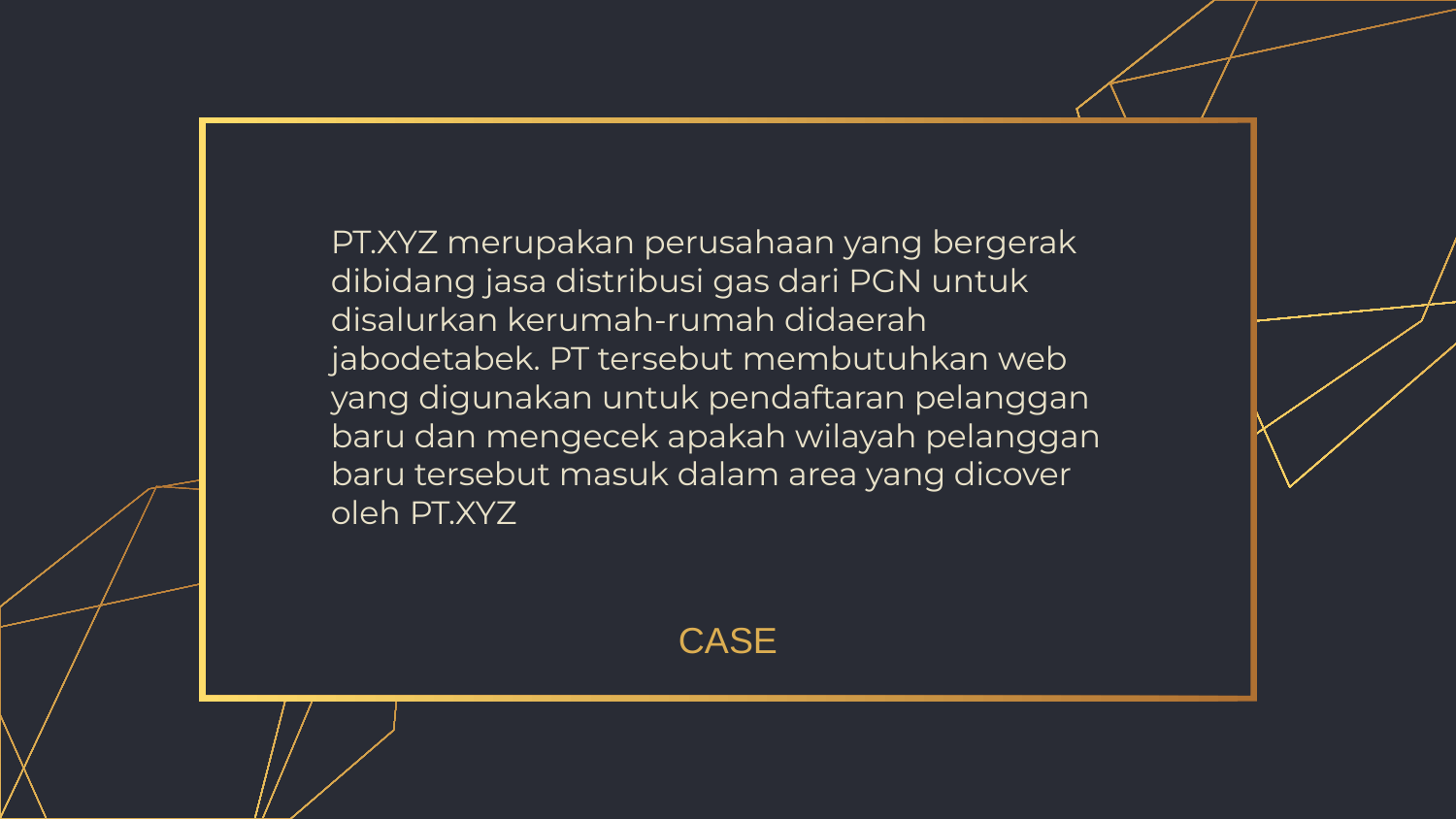

PT.XYZ merupakan perusahaan yang bergerak dibidang jasa distribusi gas dari PGN untuk disalurkan kerumah-rumah didaerah jabodetabek. PT tersebut membutuhkan web yang digunakan untuk pendaftaran pelanggan baru dan mengecek apakah wilayah pelanggan baru tersebut masuk dalam area yang dicover oleh PT.XYZ
# CASE